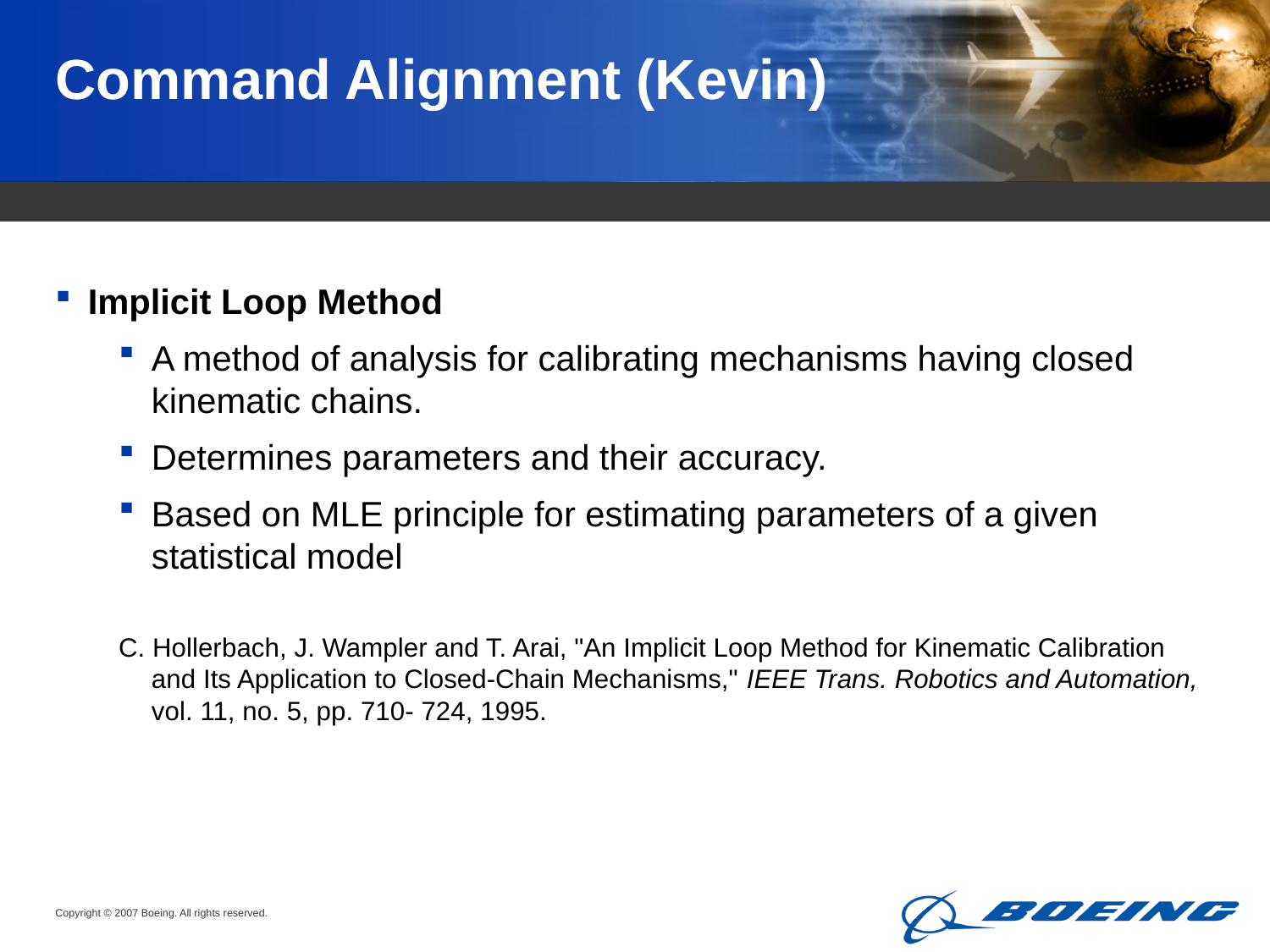

# Command Alignment (Kevin)
Implicit Loop Method
A method of analysis for calibrating mechanisms having closed kinematic chains.
Determines parameters and their accuracy.
Based on MLE principle for estimating parameters of a given statistical model

C. Hollerbach, J. Wampler and T. Arai, "An Implicit Loop Method for Kinematic Calibration and Its Application to Closed-Chain Mechanisms," IEEE Trans. Robotics and Automation, vol. 11, no. 5, pp. 710- 724, 1995.